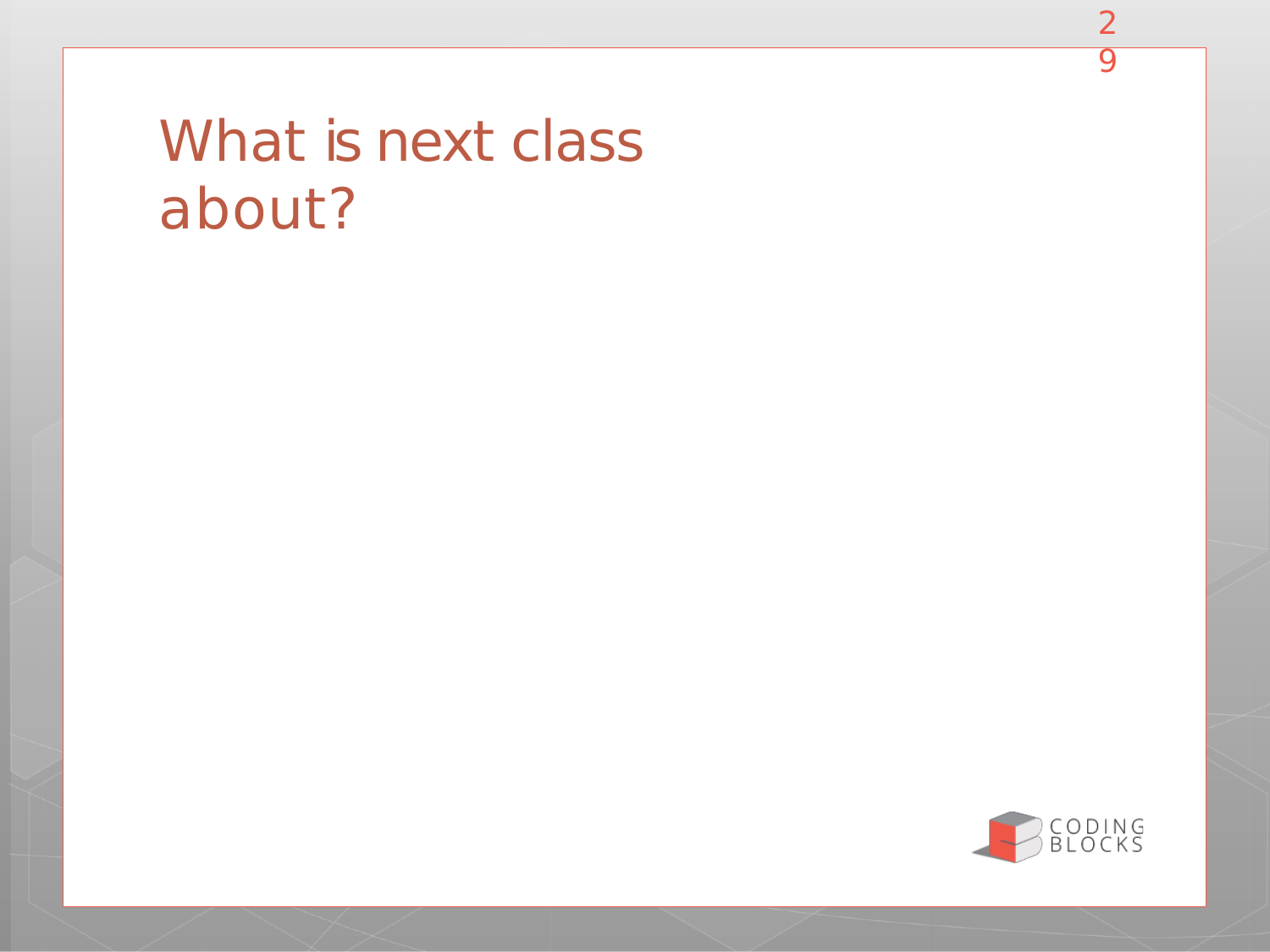

29
# What is next class about?